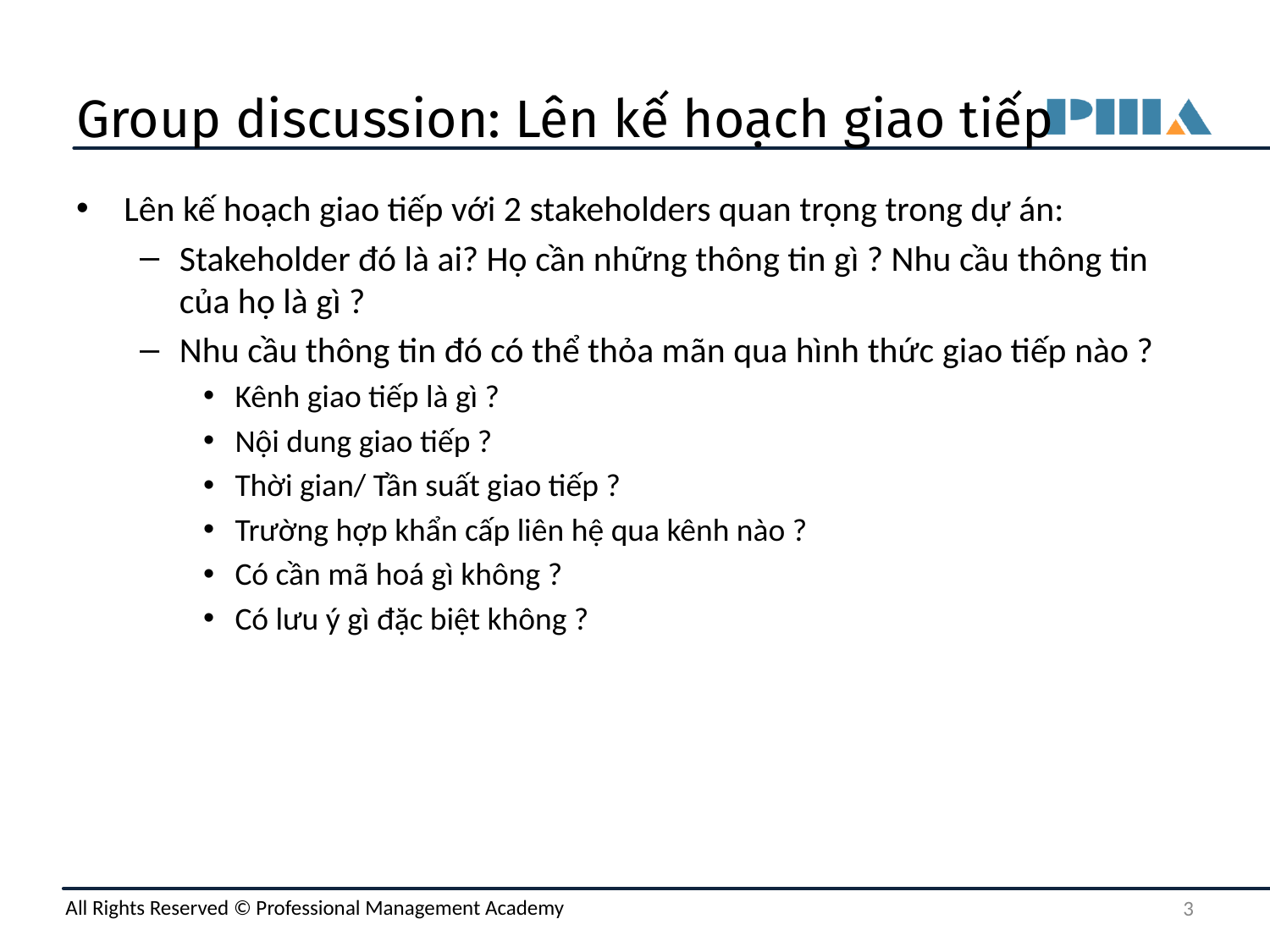

# Group discussion: Lên kế hoạch giao tiếp
Lên kế hoạch giao tiếp với 2 stakeholders quan trọng trong dự án:
Stakeholder đó là ai? Họ cần những thông tin gì ? Nhu cầu thông tin của họ là gì ?
Nhu cầu thông tin đó có thể thỏa mãn qua hình thức giao tiếp nào ?
Kênh giao tiếp là gì ?
Nội dung giao tiếp ?
Thời gian/ Tần suất giao tiếp ?
Trường hợp khẩn cấp liên hệ qua kênh nào ?
Có cần mã hoá gì không ?
Có lưu ý gì đặc biệt không ?
3